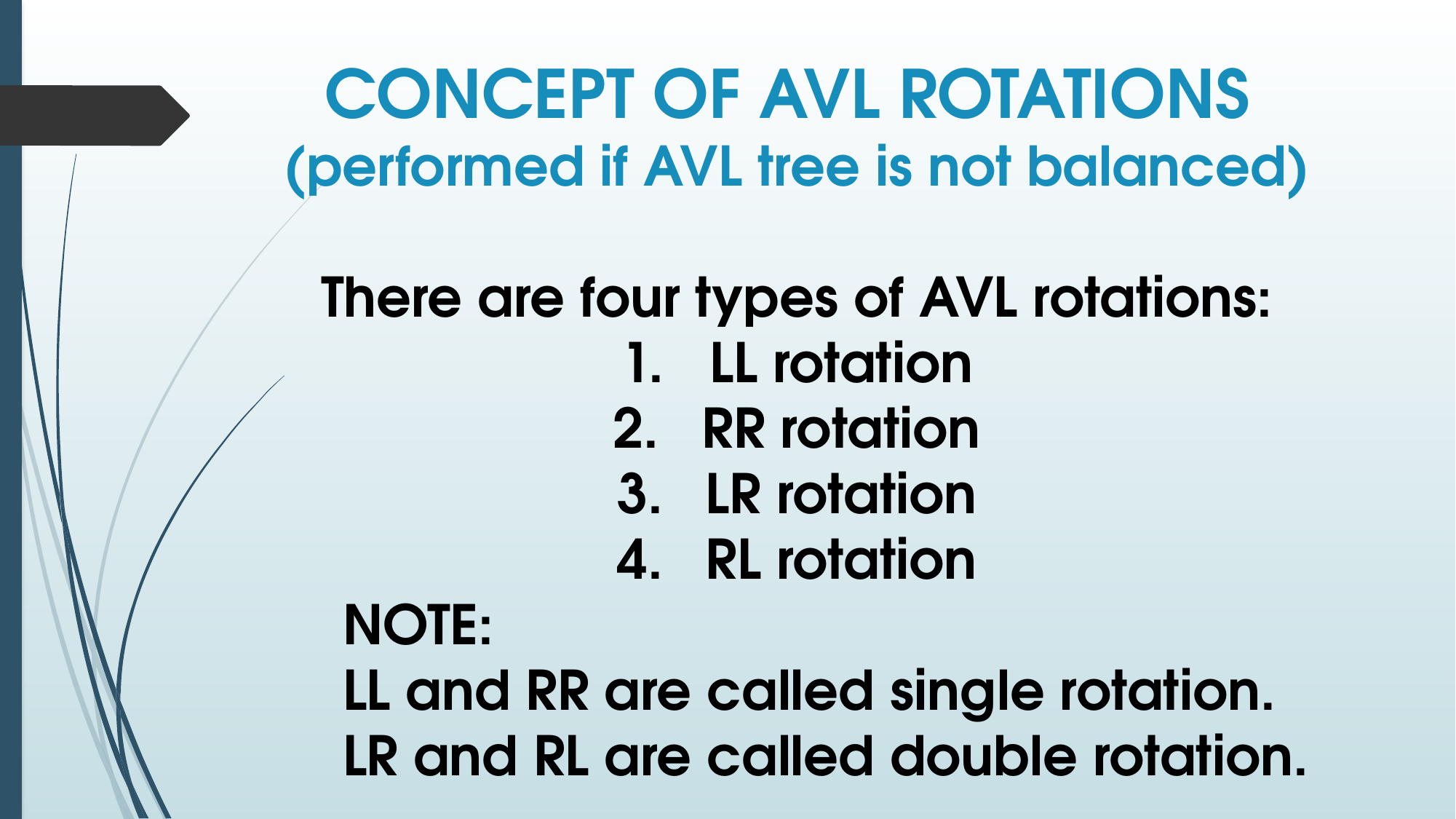

CONCEPT OF AVL ROTATIONS
(performed if AVL tree is not balanced)

There are four types of AVL rotations:
LL rotation
RR rotation
LR rotation
RL rotation
	NOTE:
	LL and RR are called single rotation.
	LR and RL are called double rotation.